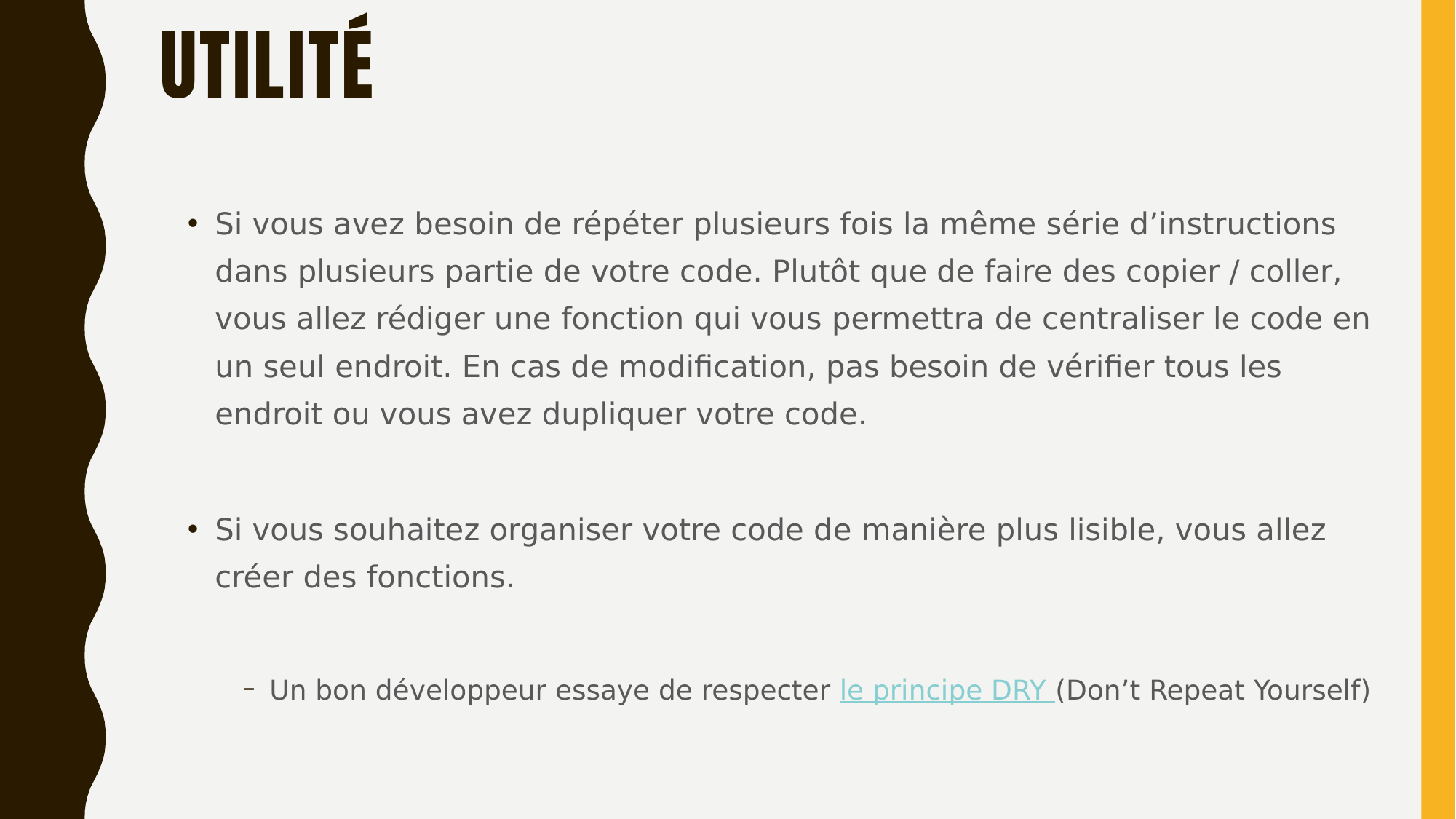

# Utilité
Si vous avez besoin de répéter plusieurs fois la même série d’instructions dans plusieurs partie de votre code. Plutôt que de faire des copier / coller, vous allez rédiger une fonction qui vous permettra de centraliser le code en un seul endroit. En cas de modification, pas besoin de vérifier tous les endroit ou vous avez dupliquer votre code.

Si vous souhaitez organiser votre code de manière plus lisible, vous allez créer des fonctions.

Un bon développeur essaye de respecter le principe DRY (Don’t Repeat Yourself)